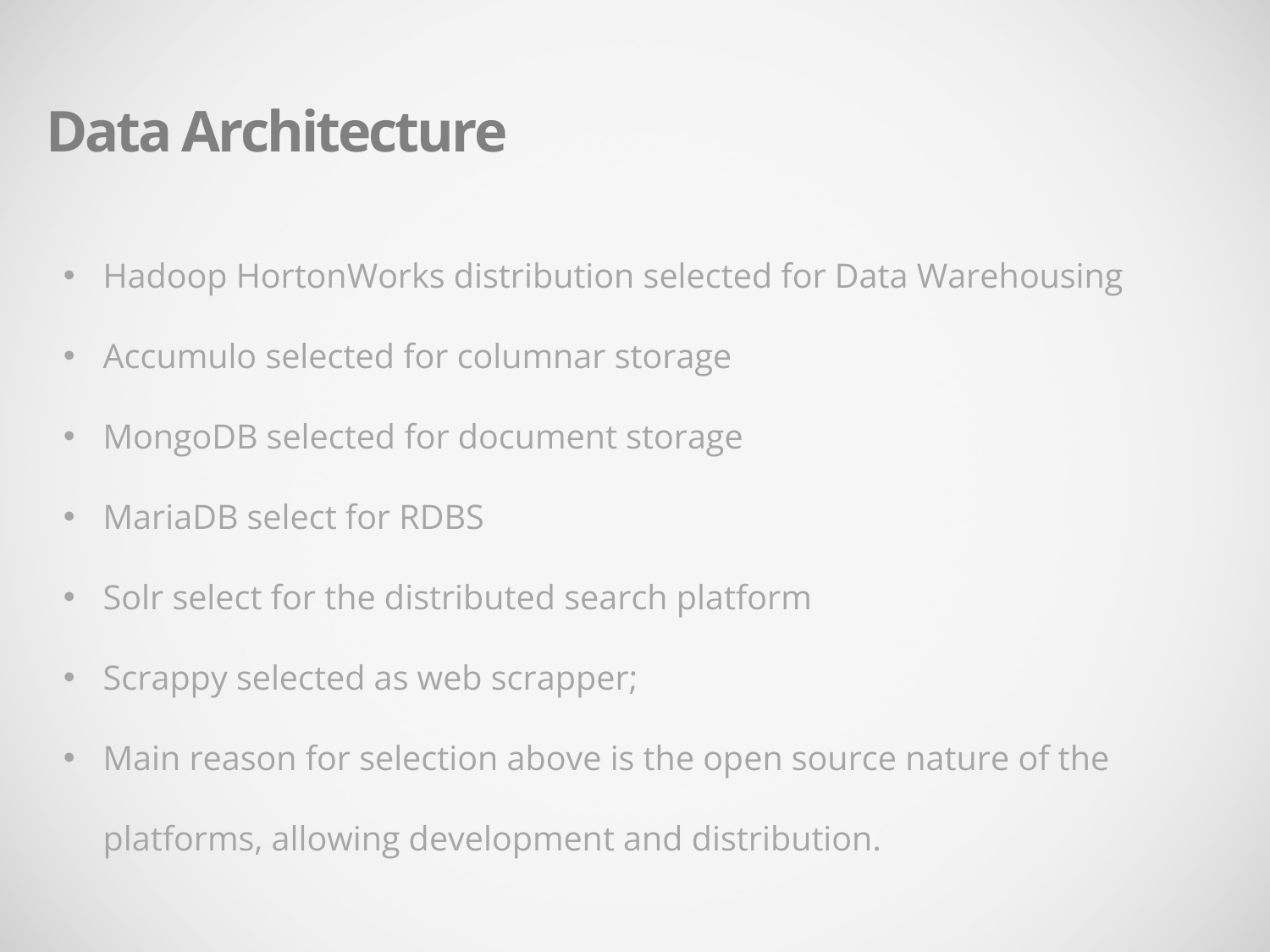

Data Architecture
Hadoop HortonWorks distribution selected for Data Warehousing
Accumulo selected for columnar storage
MongoDB selected for document storage
MariaDB select for RDBS
Solr select for the distributed search platform
Scrappy selected as web scrapper;
Main reason for selection above is the open source nature of the platforms, allowing development and distribution.